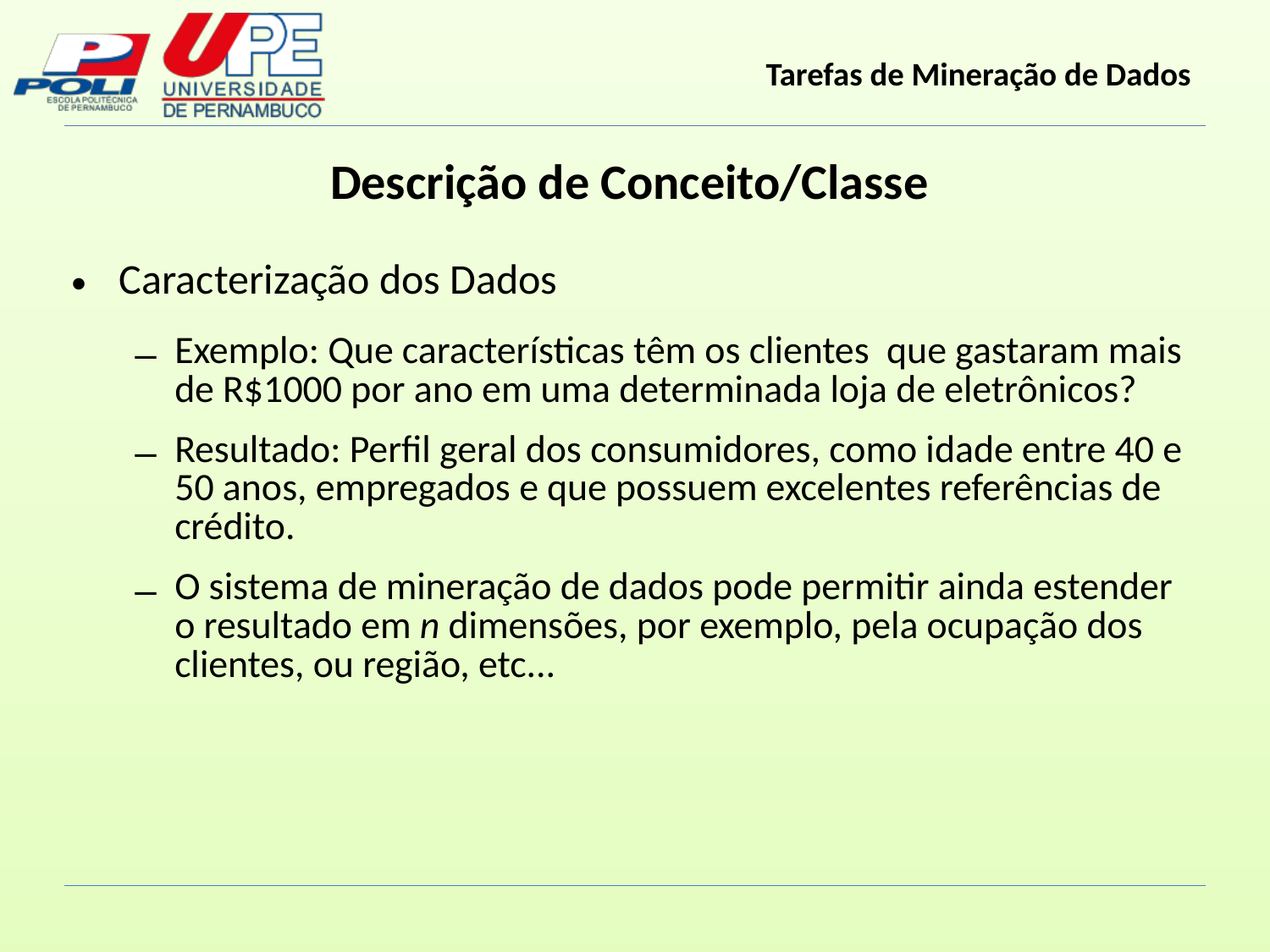

Descrição de Conceito/Classe
Caracterização dos Dados

Exemplo: Que características têm os clientes  que gastaram mais de R$1000 por ano em uma determinada loja de eletrônicos?

Resultado: Perfil geral dos consumidores, como idade entre 40 e 50 anos, empregados e que possuem excelentes referências de crédito.

O sistema de mineração de dados pode permitir ainda estender o resultado em n dimensões, por exemplo, pela ocupação dos clientes, ou região, etc...